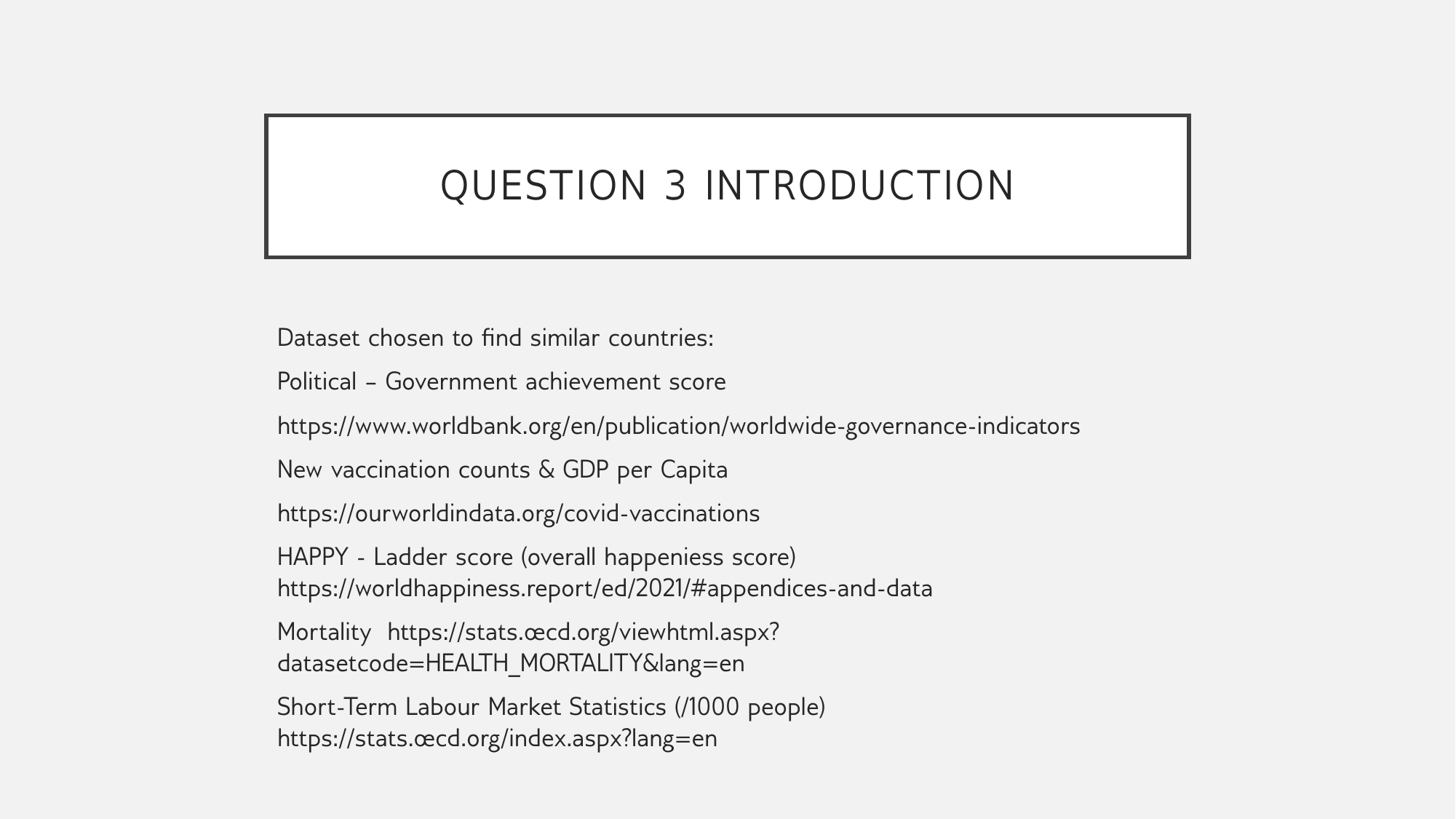

# Question 3 Introduction
Dataset chosen to find similar countries:
Political – Government achievement score
https://www.worldbank.org/en/publication/worldwide-governance-indicators
New vaccination counts & GDP per Capita
https://ourworldindata.org/covid-vaccinations
HAPPY - Ladder score (overall happeniess score)  https://worldhappiness.report/ed/2021/#appendices-and-data
Mortality  https://stats.oecd.org/viewhtml.aspx?datasetcode=HEALTH_MORTALITY&lang=en
Short-Term Labour Market Statistics (/1000 people)  https://stats.oecd.org/index.aspx?lang=en